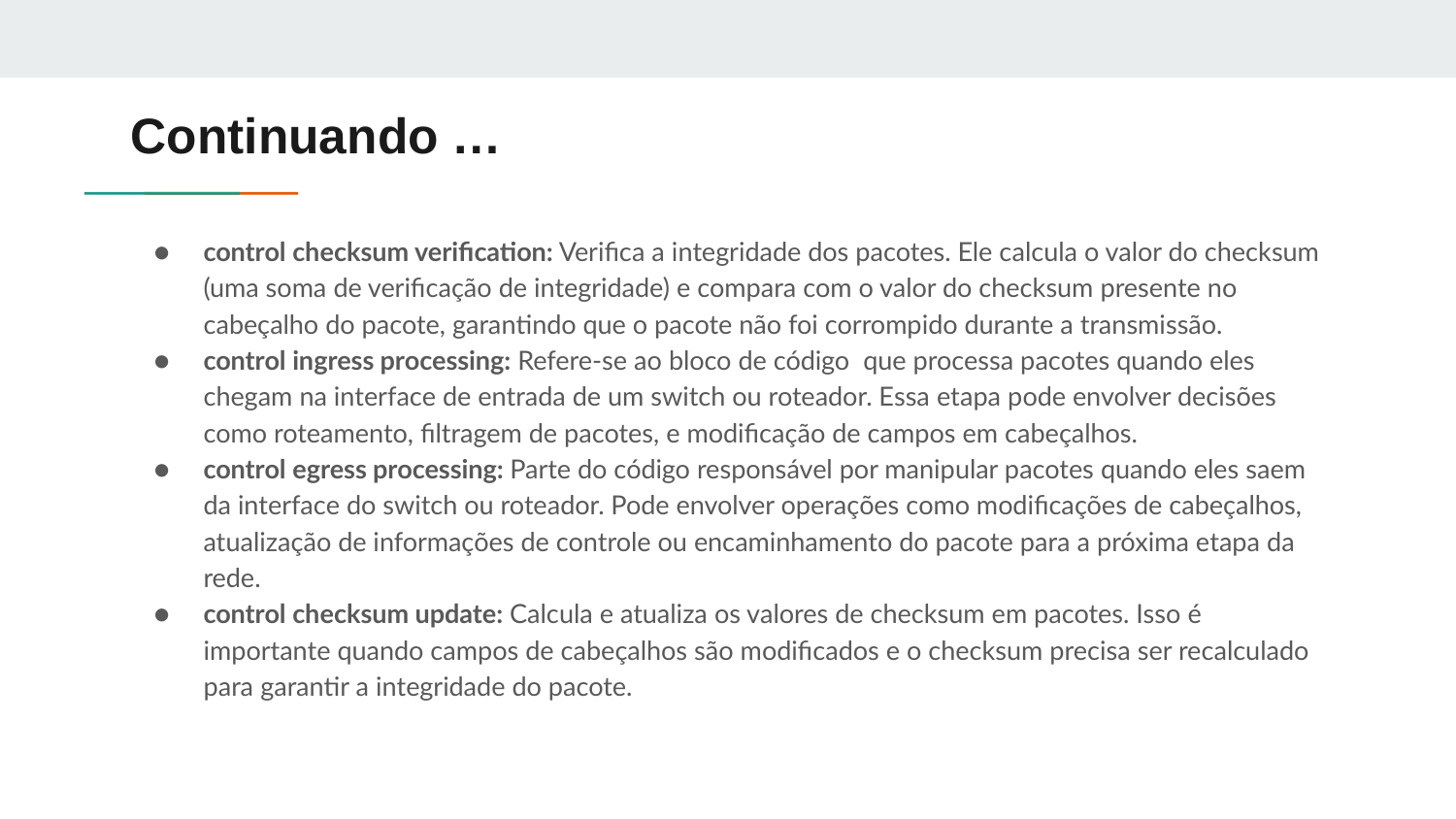

# Continuando …
control checksum verification: Verifica a integridade dos pacotes. Ele calcula o valor do checksum (uma soma de verificação de integridade) e compara com o valor do checksum presente no cabeçalho do pacote, garantindo que o pacote não foi corrompido durante a transmissão.
control ingress processing: Refere-se ao bloco de código  que processa pacotes quando eles chegam na interface de entrada de um switch ou roteador. Essa etapa pode envolver decisões como roteamento, filtragem de pacotes, e modificação de campos em cabeçalhos.
control egress processing: Parte do código responsável por manipular pacotes quando eles saem da interface do switch ou roteador. Pode envolver operações como modificações de cabeçalhos, atualização de informações de controle ou encaminhamento do pacote para a próxima etapa da rede.
control checksum update: Calcula e atualiza os valores de checksum em pacotes. Isso é importante quando campos de cabeçalhos são modificados e o checksum precisa ser recalculado para garantir a integridade do pacote.